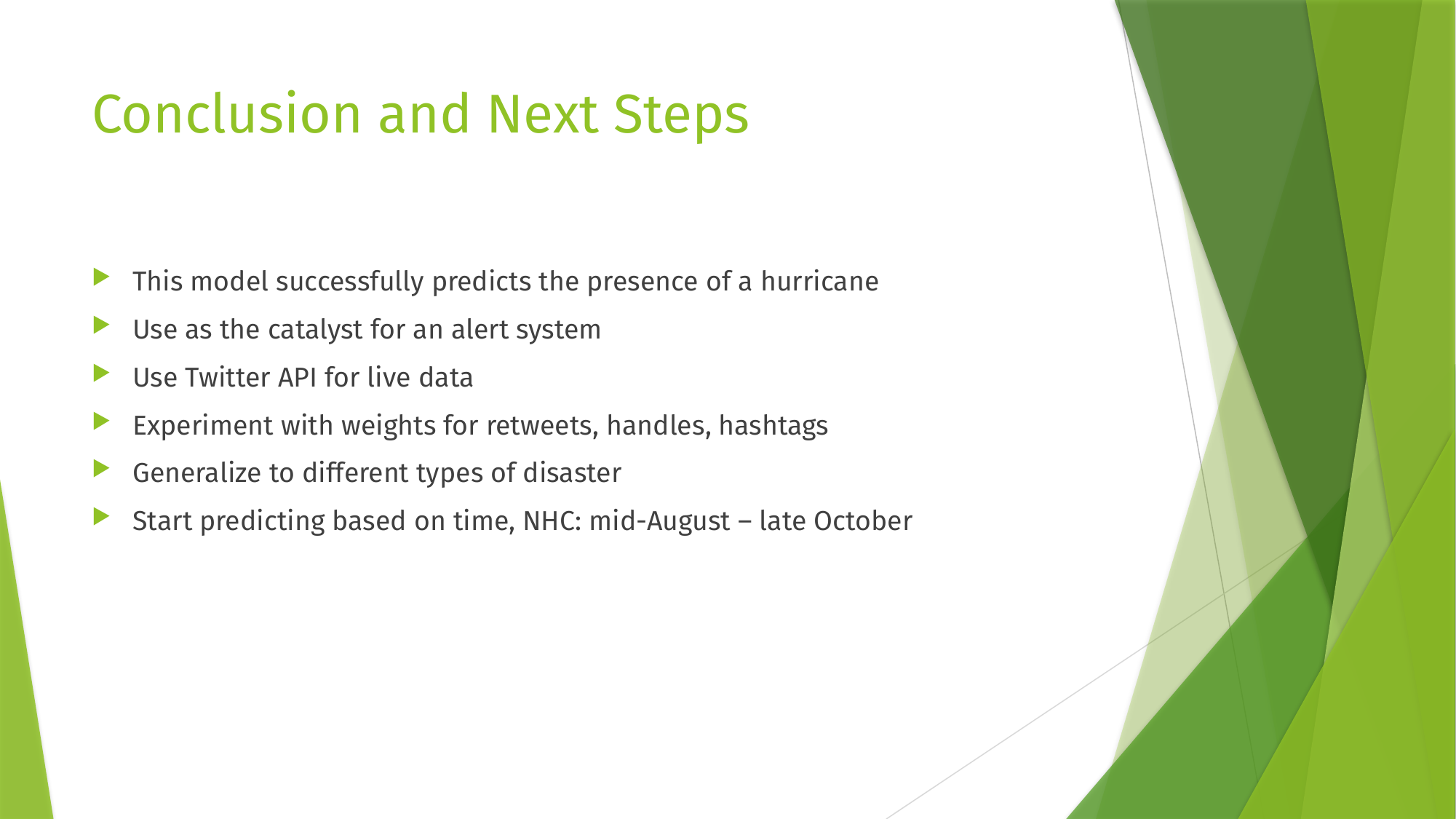

# Conclusion and Next Steps
This model successfully predicts the presence of a hurricane
Use as the catalyst for an alert system
Use Twitter API for live data
Experiment with weights for retweets, handles, hashtags
Generalize to different types of disaster
Start predicting based on time, NHC: mid-August – late October